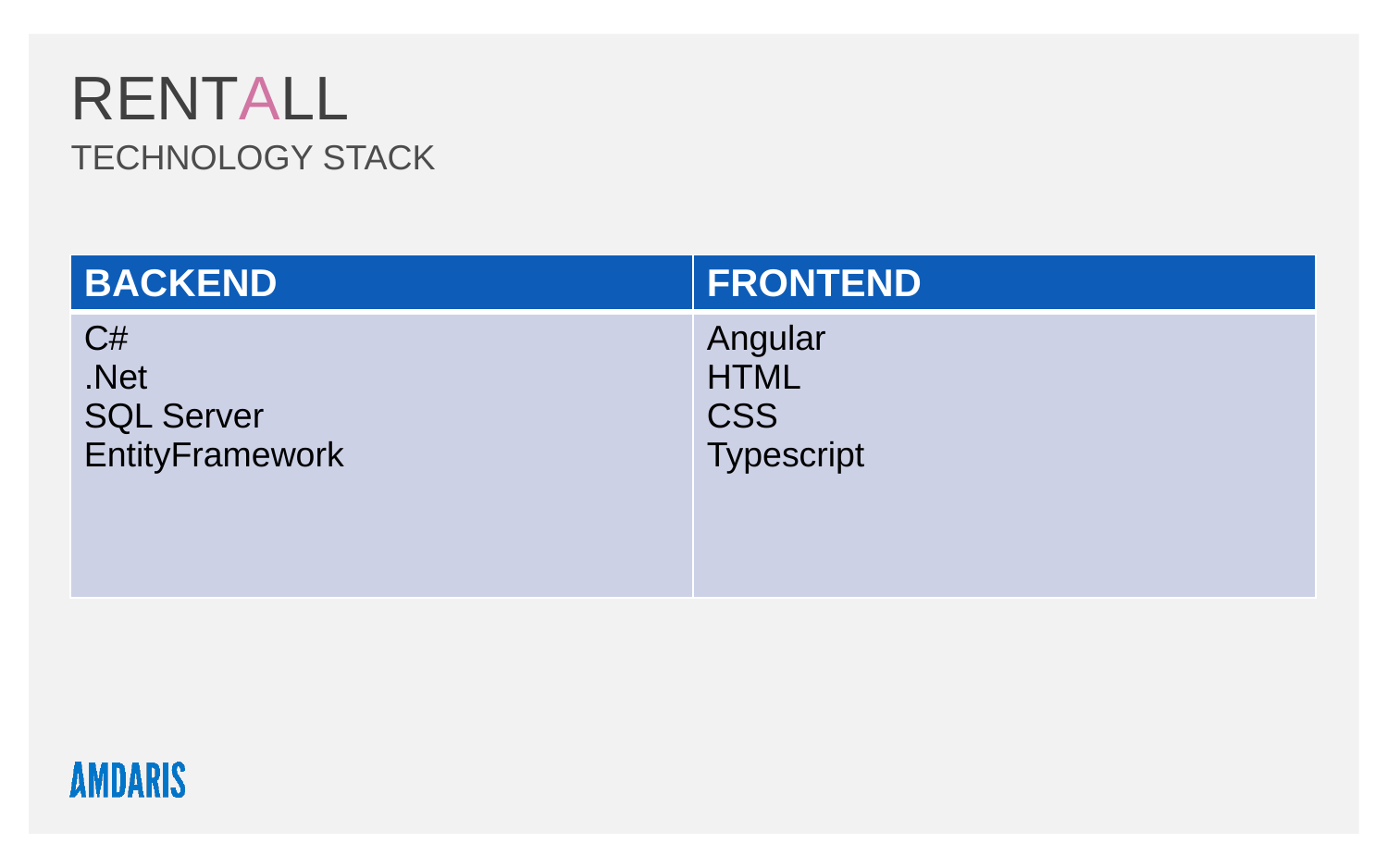

RENTALL
Technology stack
| BACKEND | FRONTEND |
| --- | --- |
| C# .Net SQL Server EntityFramework | Angular HTML CSS Typescript |